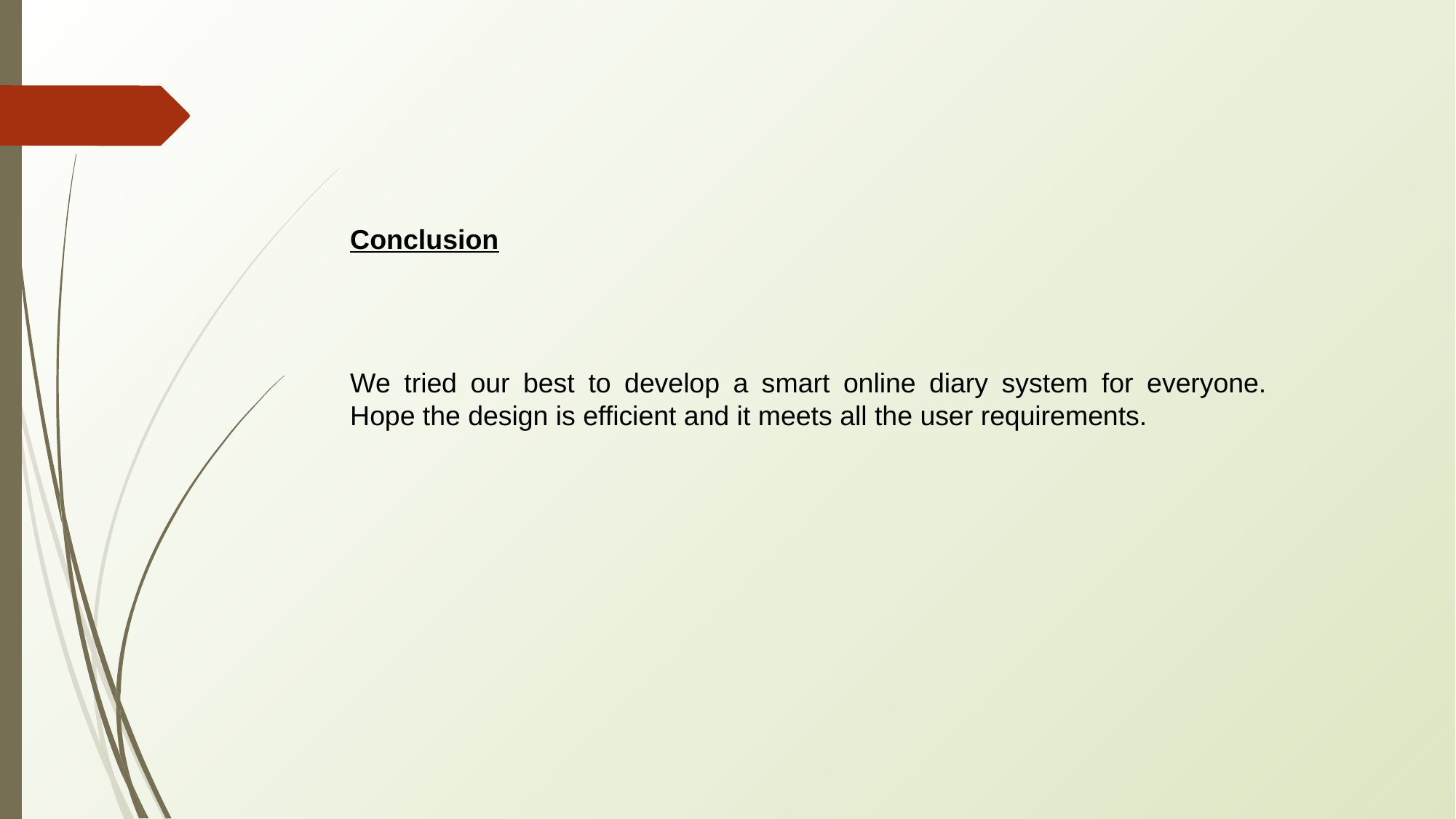

Conclusion
We tried our best to develop a smart online diary system for everyone. Hope the design is efficient and it meets all the user requirements.